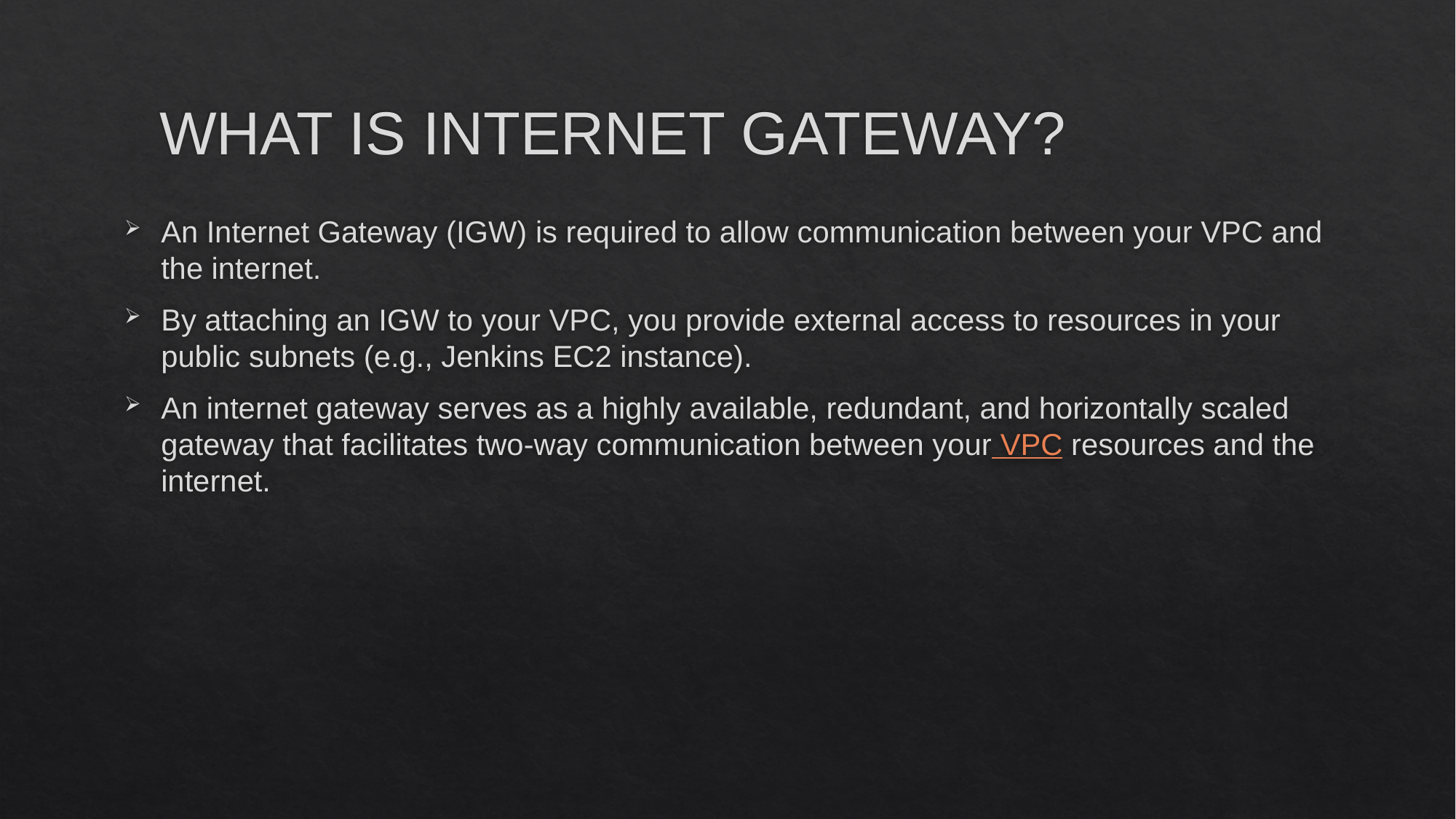

# WHAT IS INTERNET GATEWAY?​
An Internet Gateway (IGW) is required to allow communication between your VPC and the internet. ​
By attaching an IGW to your VPC, you provide external access to resources in your public subnets (e.g., Jenkins EC2 instance).​
An internet gateway serves as a highly available, redundant, and horizontally scaled gateway that facilitates two-way communication between your VPC resources and the internet.